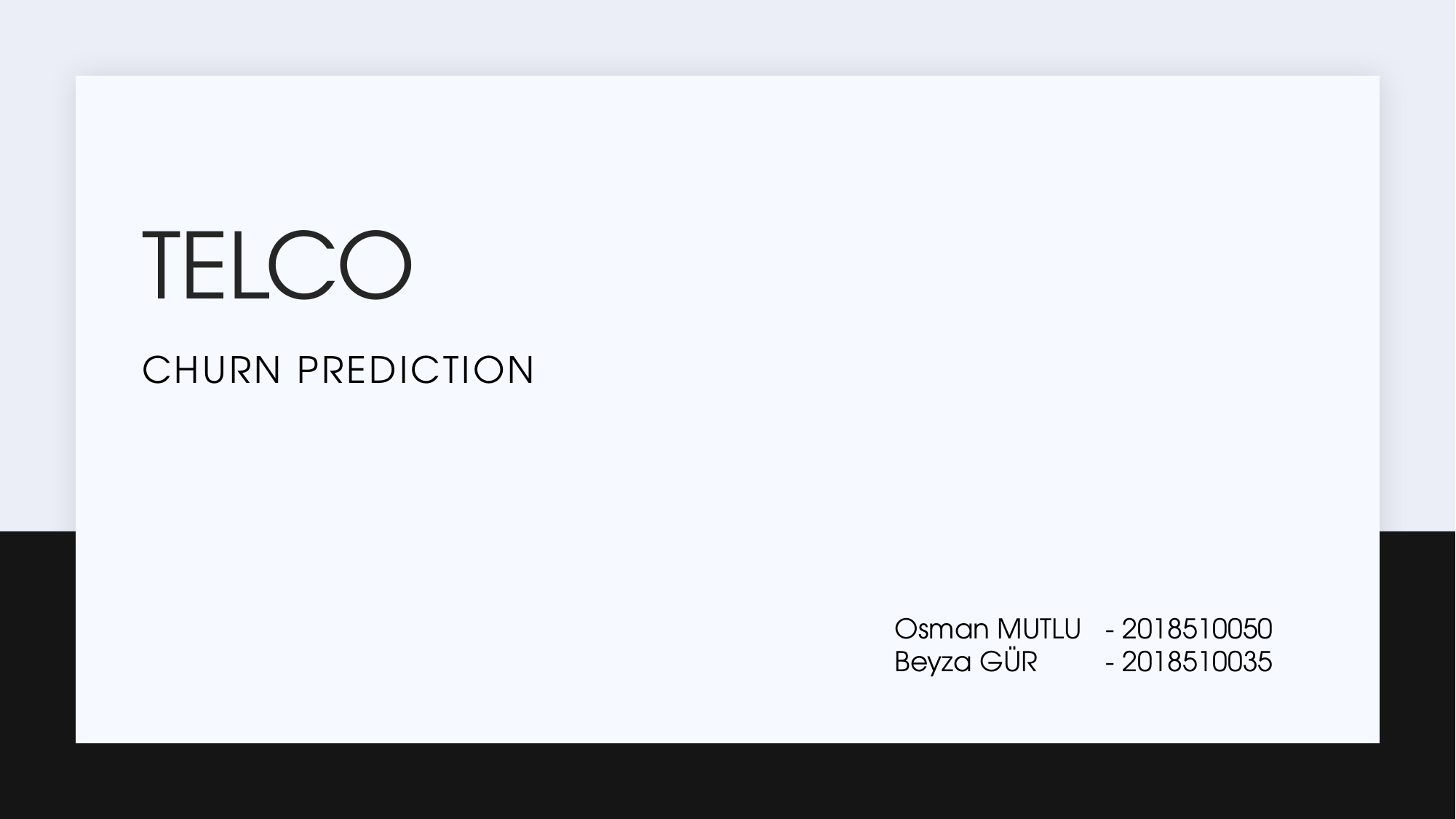

# Telco
Churn predıctıon
Osman MUTLU
Beyza GÜR
- 2018510050
- 2018510035